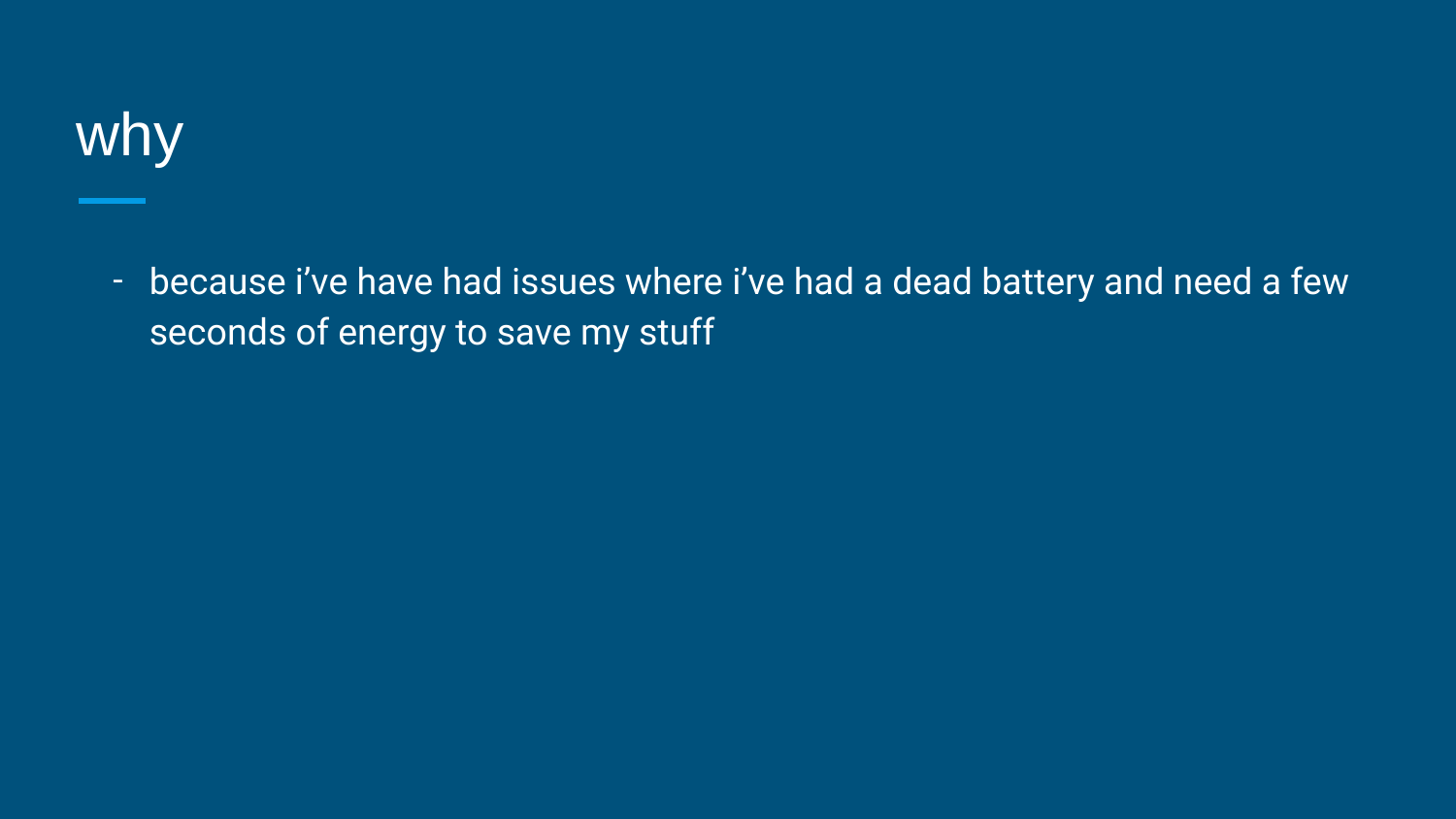

# why
because i’ve have had issues where i’ve had a dead battery and need a few seconds of energy to save my stuff